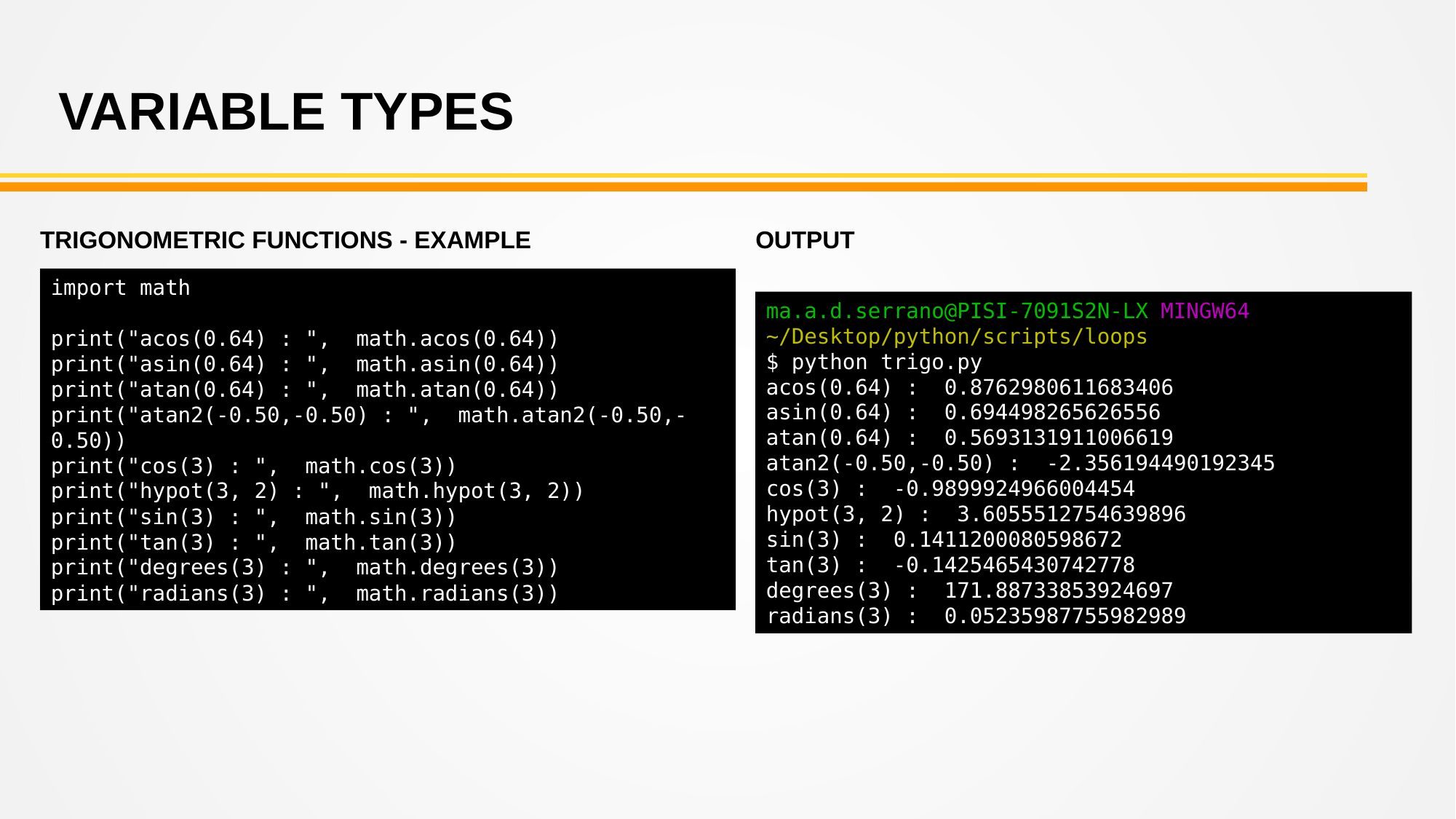

VARIABLE TYPES

TRIGONOMETRIC FUNCTIONS - EXAMPLE
OUTPUT
import math

print("acos(0.64) : ",  math.acos(0.64))
print("asin(0.64) : ",  math.asin(0.64))
print("atan(0.64) : ",  math.atan(0.64))
print("atan2(-0.50,-0.50) : ",  math.atan2(-0.50,-0.50))
print("cos(3) : ",  math.cos(3))
print("hypot(3, 2) : ",  math.hypot(3, 2))
print("sin(3) : ",  math.sin(3))
print("tan(3) : ",  math.tan(3))
print("degrees(3) : ",  math.degrees(3))
print("radians(3) : ",  math.radians(3))
ma.a.d.serrano@PISI-7091S2N-LX MINGW64 ~/Desktop/python/scripts/loops
$ python trigo.py
acos(0.64) :  0.8762980611683406
asin(0.64) :  0.694498265626556
atan(0.64) :  0.5693131911006619
atan2(-0.50,-0.50) :  -2.356194490192345
cos(3) :  -0.9899924966004454
hypot(3, 2) :  3.6055512754639896
sin(3) :  0.1411200080598672
tan(3) :  -0.1425465430742778
degrees(3) :  171.88733853924697
radians(3) :  0.05235987755982989055159